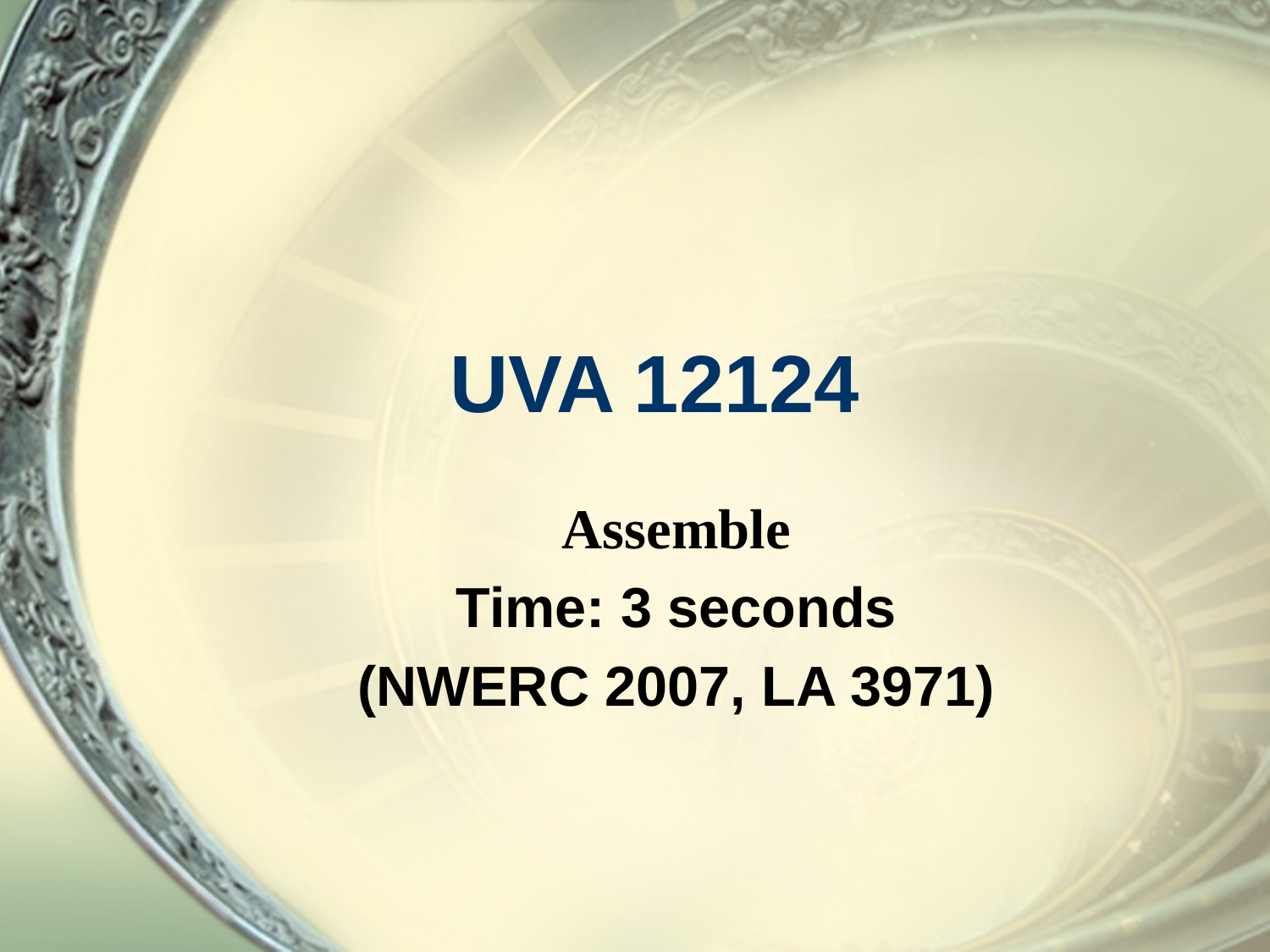

# UVA 12124
Assemble
Time: 3 seconds
(NWERC 2007, LA 3971)